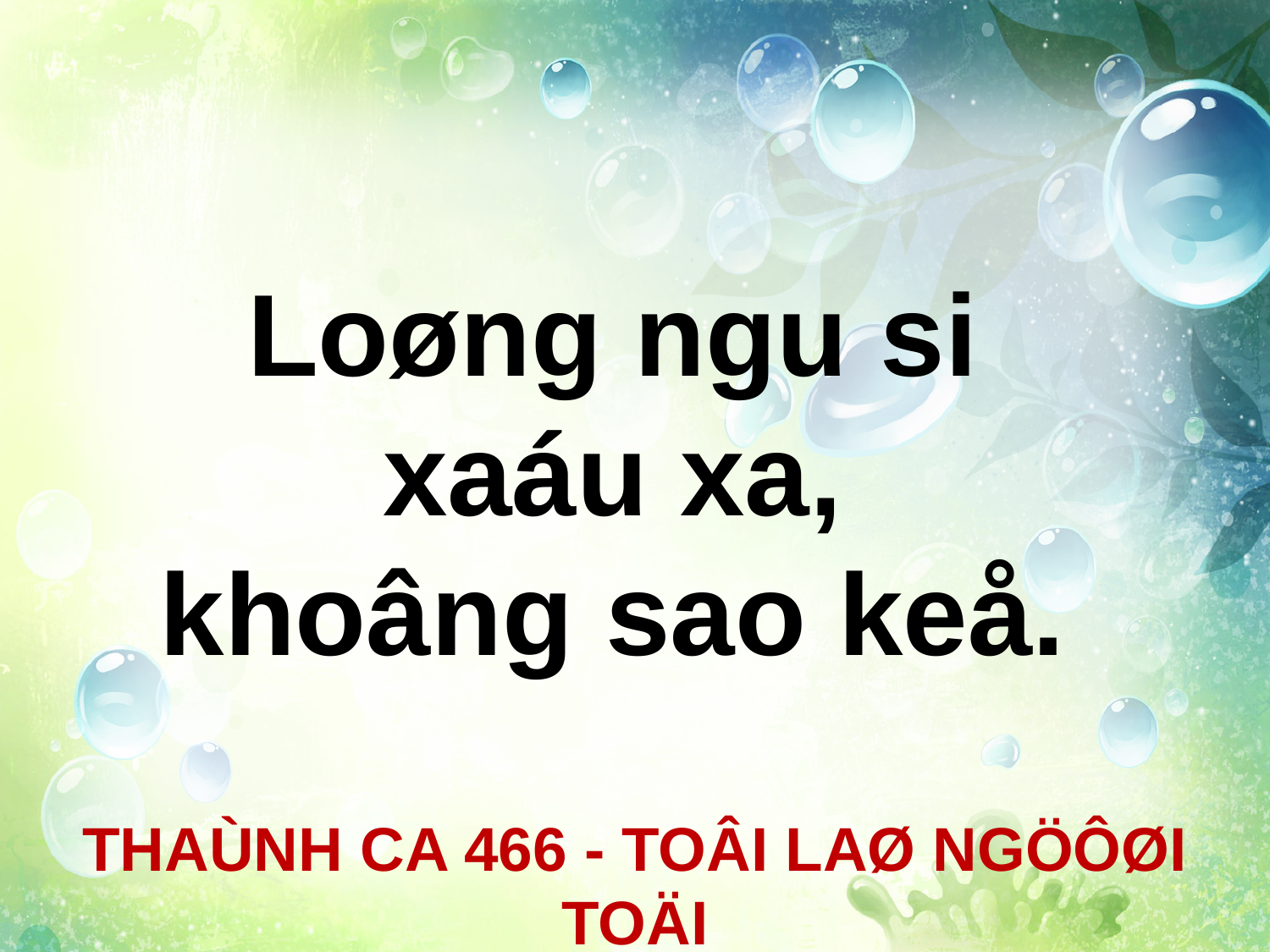

Loøng ngu si
xaáu xa,
khoâng sao keå.
THAÙNH CA 466 - TOÂI LAØ NGÖÔØI TOÄI